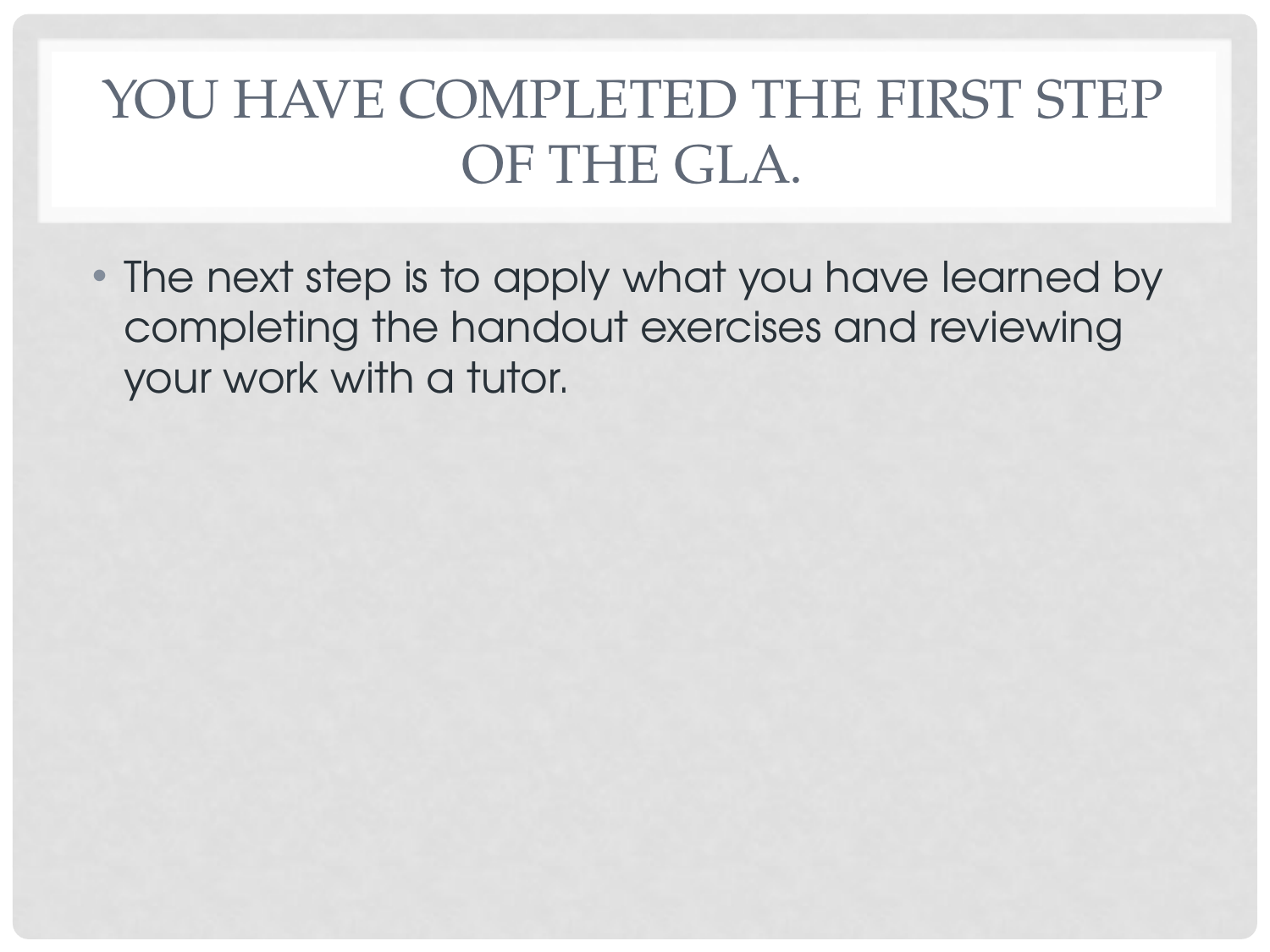

# You have completed the first step of the GLA.
The next step is to apply what you have learned by completing the handout exercises and reviewing your work with a tutor.